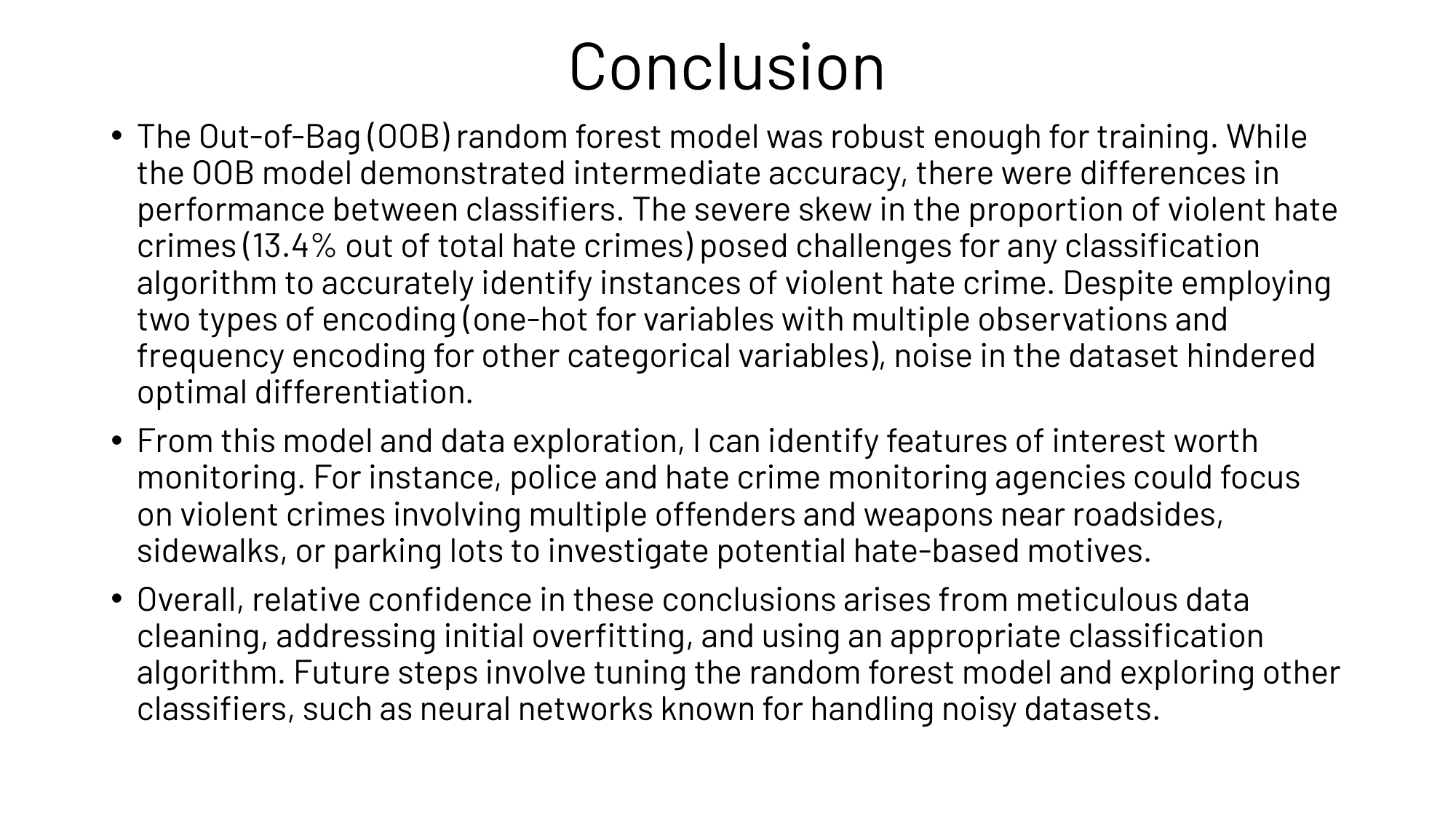

# Conclusion
The Out-of-Bag (OOB) random forest model was robust enough for training. While the OOB model demonstrated intermediate accuracy, there were differences in performance between classifiers. The severe skew in the proportion of violent hate crimes (13.4% out of total hate crimes) posed challenges for any classification algorithm to accurately identify instances of violent hate crime. Despite employing two types of encoding (one-hot for variables with multiple observations and frequency encoding for other categorical variables), noise in the dataset hindered optimal differentiation.
From this model and data exploration, I can identify features of interest worth monitoring. For instance, police and hate crime monitoring agencies could focus on violent crimes involving multiple offenders and weapons near roadsides, sidewalks, or parking lots to investigate potential hate-based motives.
Overall, relative confidence in these conclusions arises from meticulous data cleaning, addressing initial overfitting, and using an appropriate classification algorithm. Future steps involve tuning the random forest model and exploring other classifiers, such as neural networks known for handling noisy datasets.